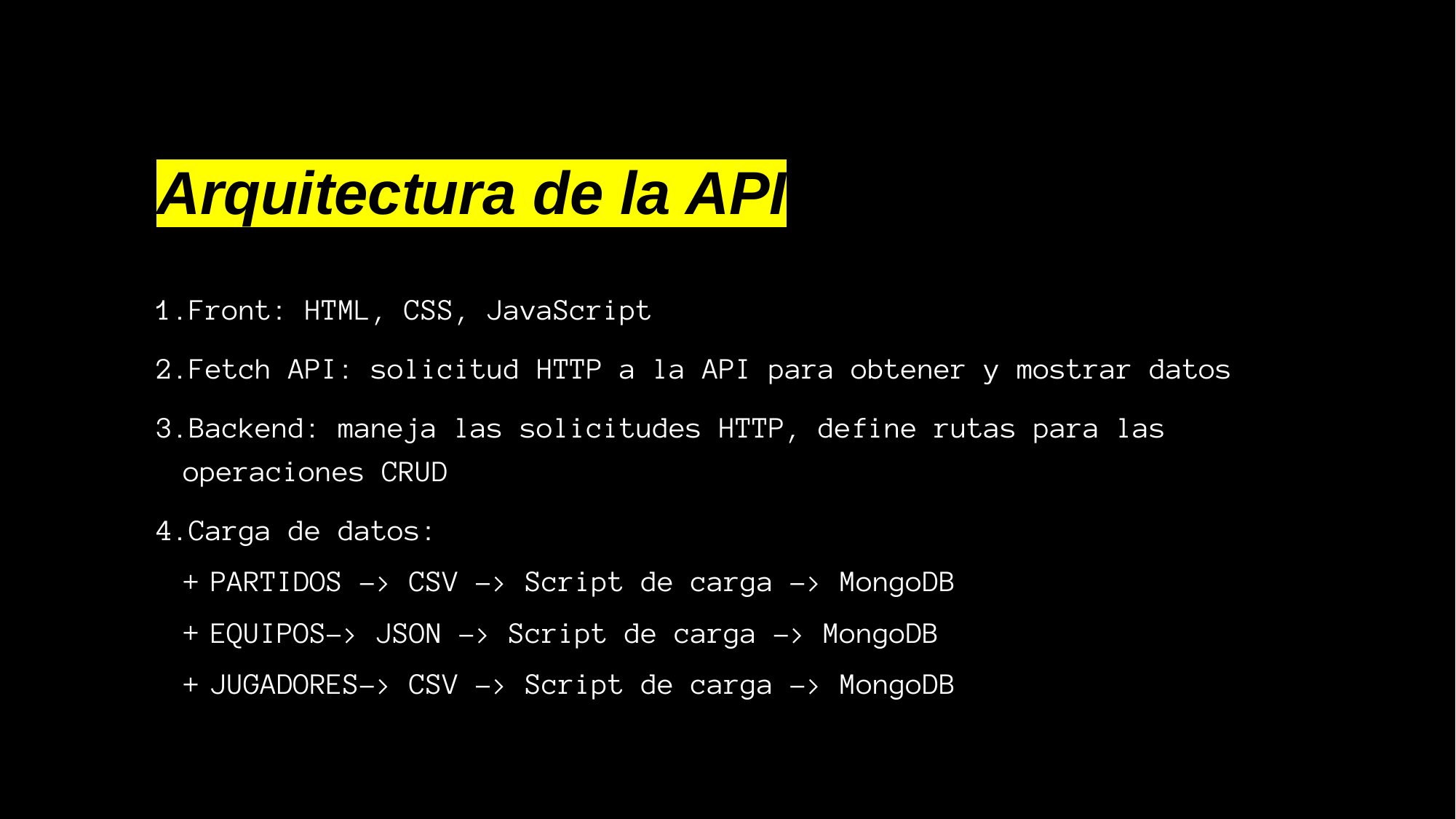

# Arquitectura de la API
Front: HTML, CSS, JavaScript
Fetch API: solicitud HTTP a la API para obtener y mostrar datos
Backend: maneja las solicitudes HTTP, define rutas para las operaciones CRUD
Carga de datos:
PARTIDOS -> CSV -> Script de carga -> MongoDB
EQUIPOS-> JSON -> Script de carga -> MongoDB
JUGADORES-> CSV -> Script de carga -> MongoDB